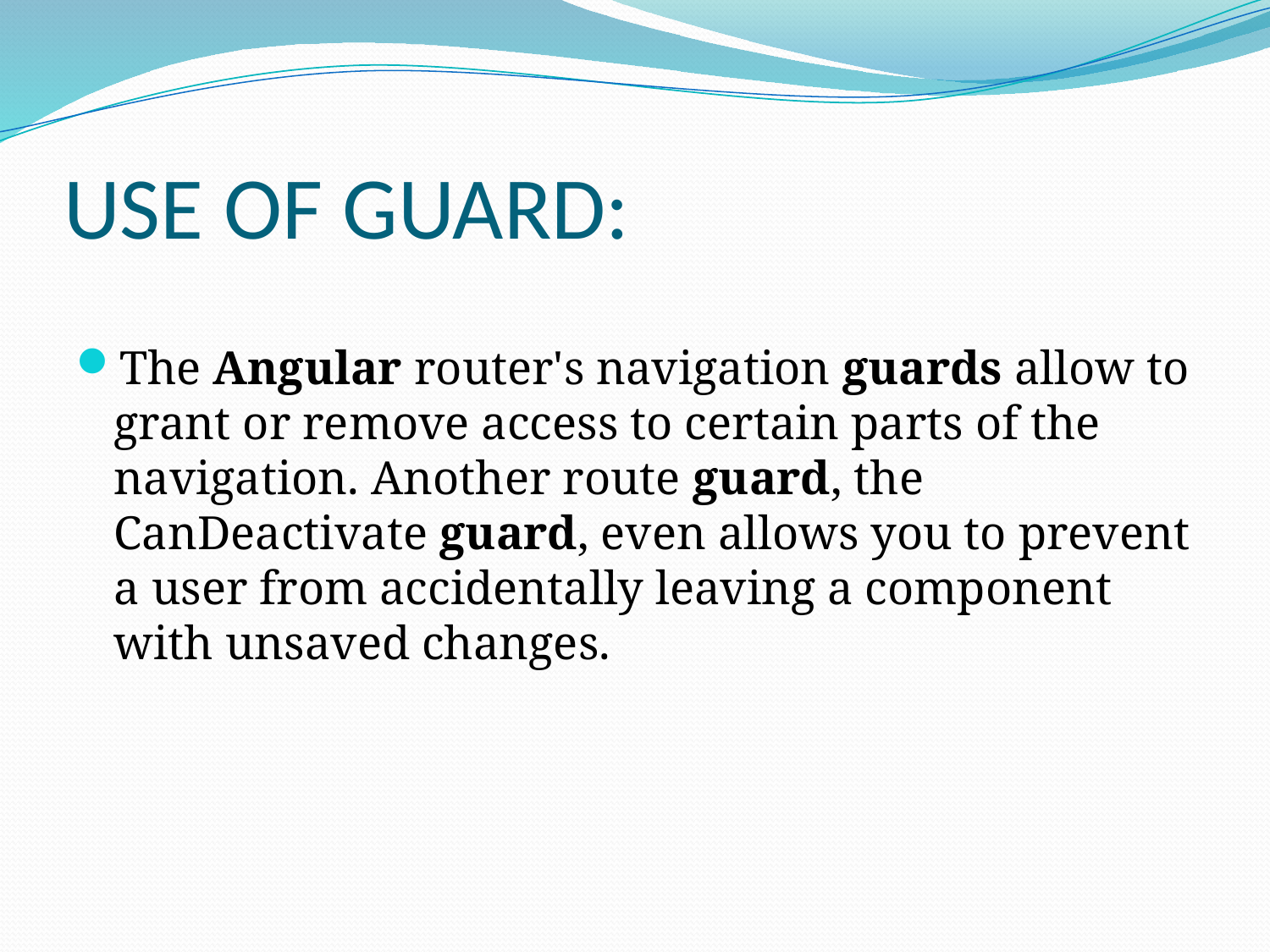

# USE OF GUARD:

The Angular router's navigation guards allow to grant or remove access to certain parts of the navigation. Another route guard, the CanDeactivate guard, even allows you to prevent a user from accidentally leaving a component with unsaved changes.